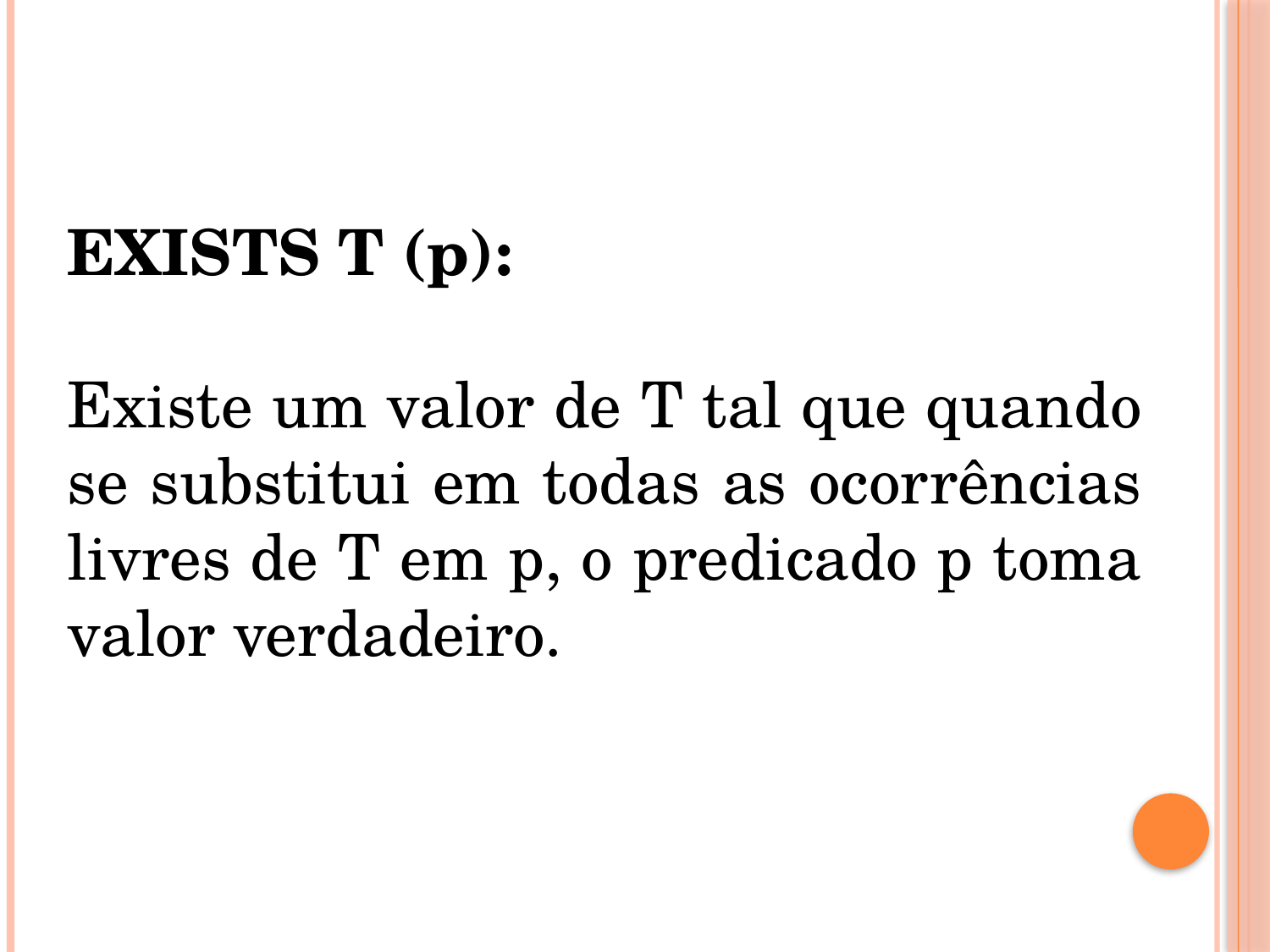

EXISTS T (p):

Existe um valor de T tal que quando se substitui em todas as ocorrências livres de T em p, o predicado p toma valor verdadeiro.